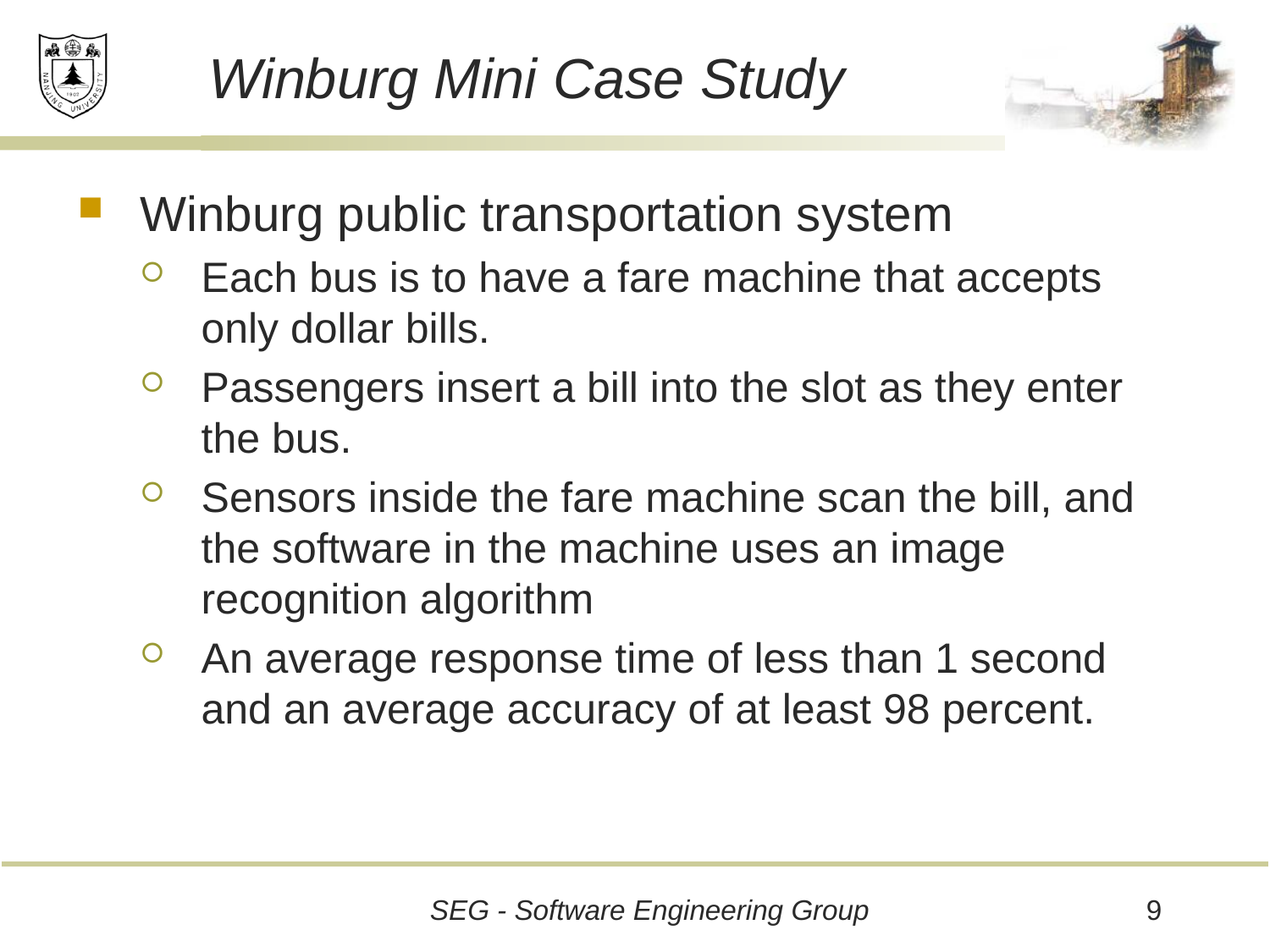

# Winburg Mini Case Study
Winburg public transportation system
Each bus is to have a fare machine that accepts only dollar bills.
Passengers insert a bill into the slot as they enter the bus.
Sensors inside the fare machine scan the bill, and the software in the machine uses an image recognition algorithm
An average response time of less than 1 second and an average accuracy of at least 98 percent.

9
SEG - Software Engineering Group